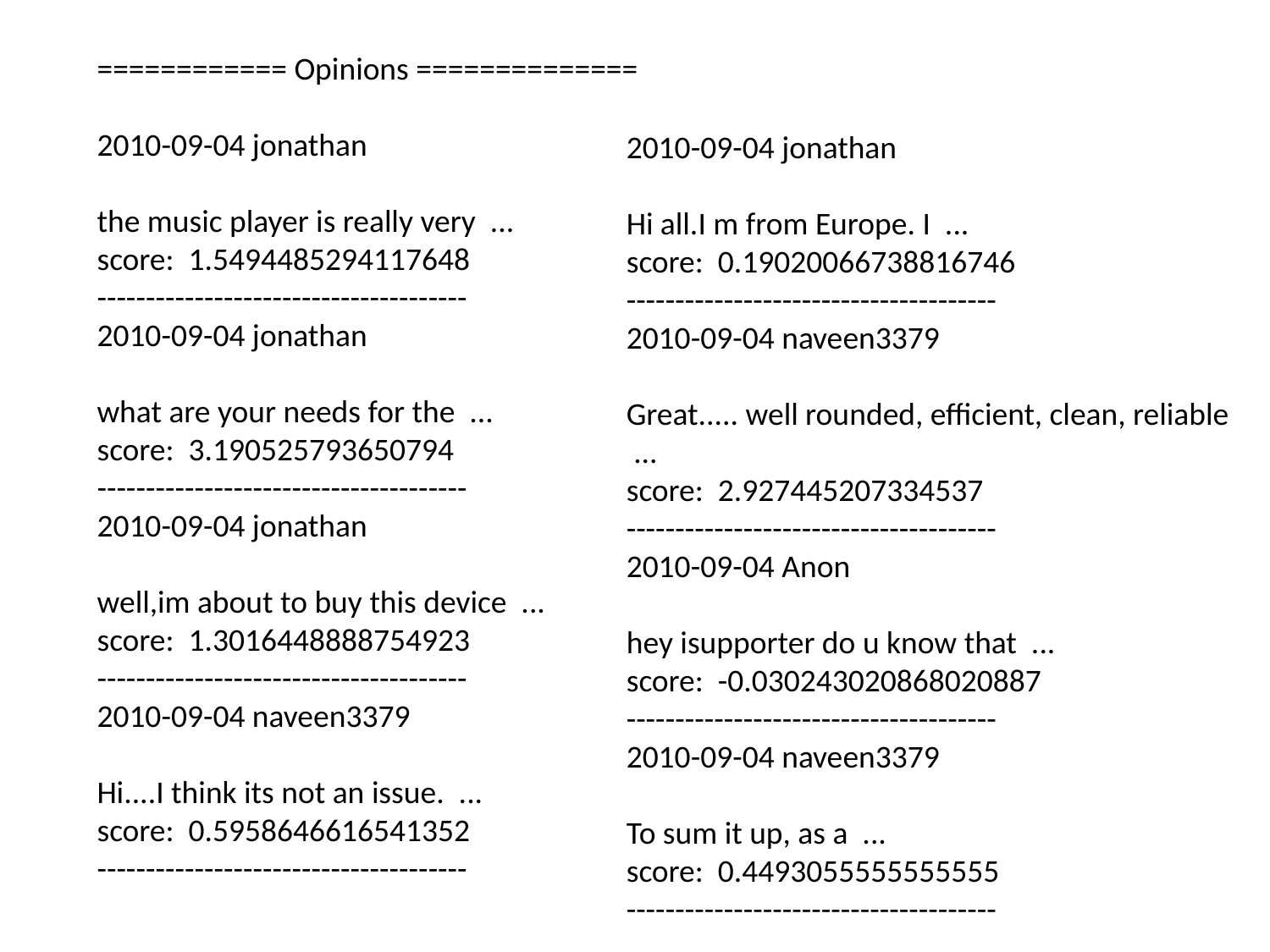

============ Opinions ==============

2010-09-04 jonathan

the music player is really very  ...
score:  1.5494485294117648
--------------------------------------
2010-09-04 jonathan

what are your needs for the  ...
score:  3.190525793650794
--------------------------------------
2010-09-04 jonathan

well,im about to buy this device  ...
score:  1.3016448888754923
--------------------------------------
2010-09-04 naveen3379

Hi....I think its not an issue.  ...
score:  0.5958646616541352
--------------------------------------
2010-09-04 jonathan

Hi all.I m from Europe. I  ...
score:  0.19020066738816746
--------------------------------------
2010-09-04 naveen3379

Great..... well rounded, efficient, clean, reliable  ...
score:  2.927445207334537
--------------------------------------
2010-09-04 Anon

hey isupporter do u know that  ...
score:  -0.030243020868020887
--------------------------------------
2010-09-04 naveen3379

To sum it up, as a  ...
score:  0.4493055555555555
--------------------------------------